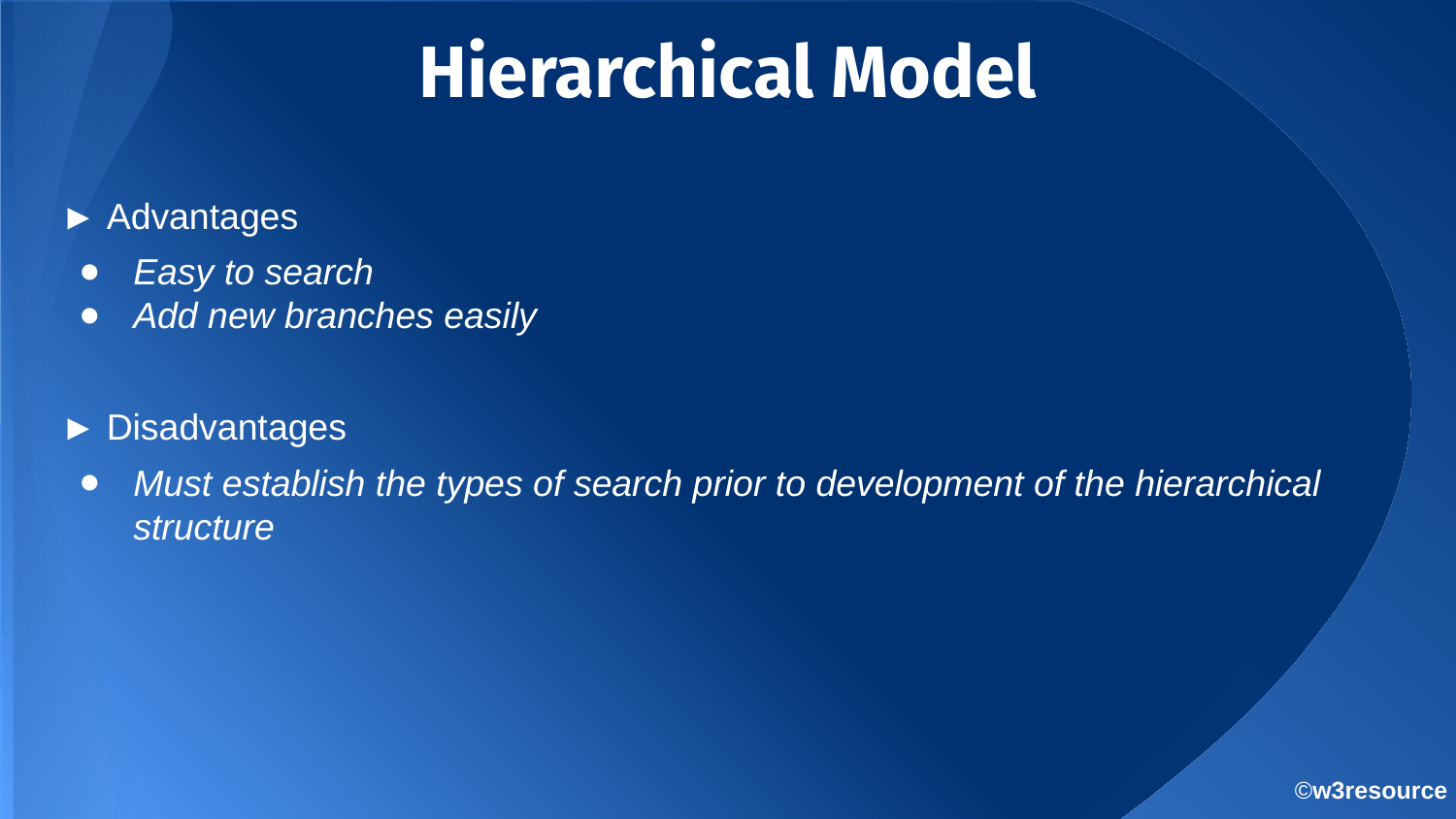

# Hierarchical Model

► Advantages
Easy to search
Add new branches easily

► Disadvantages
Must establish the types of search prior to development of the hierarchical structure

©w3resource